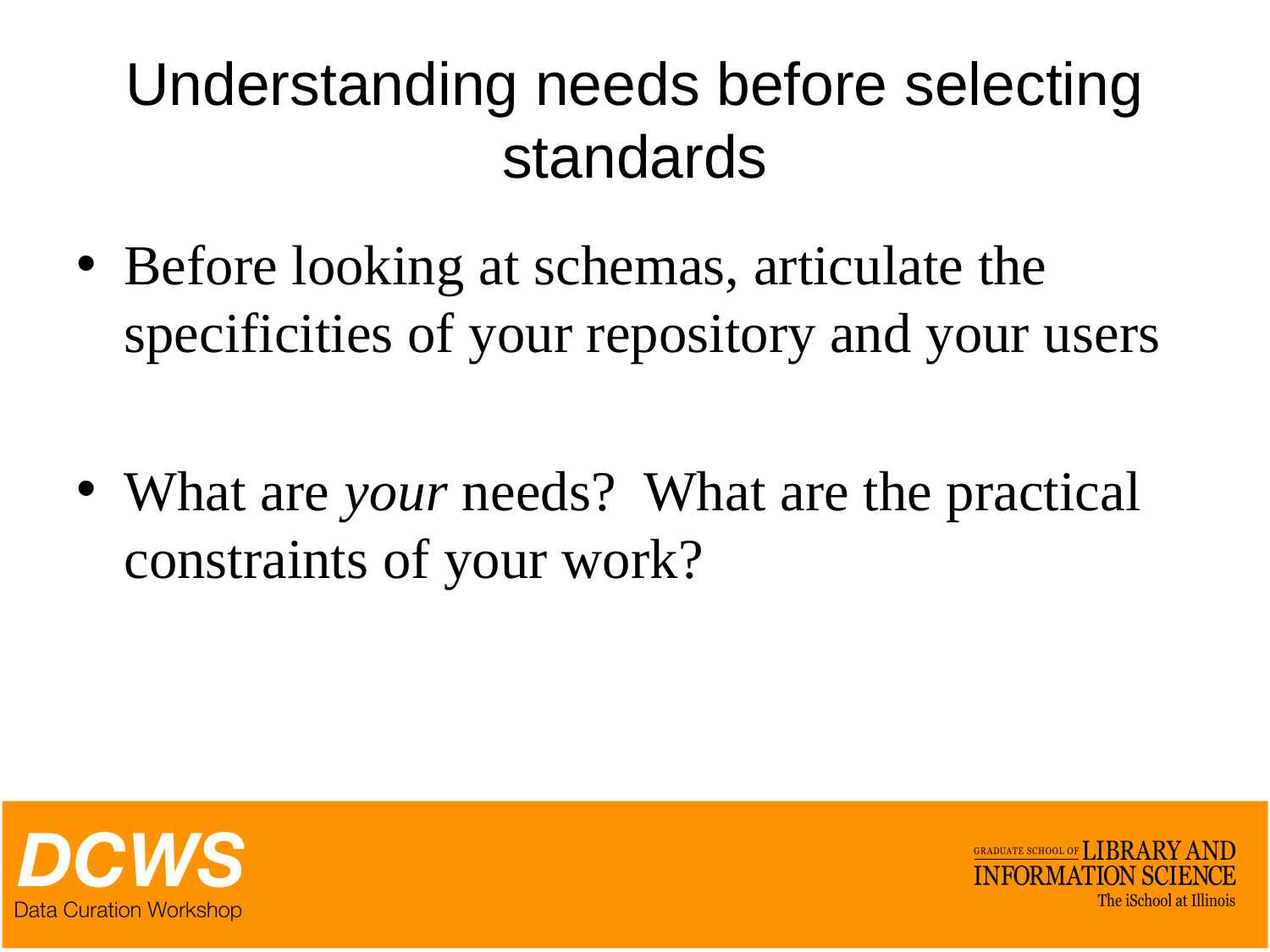

# Understanding needs before selecting standards
Before looking at schemas, articulate the specificities of your repository and your users

What are your needs?  What are the practical constraints of your work?